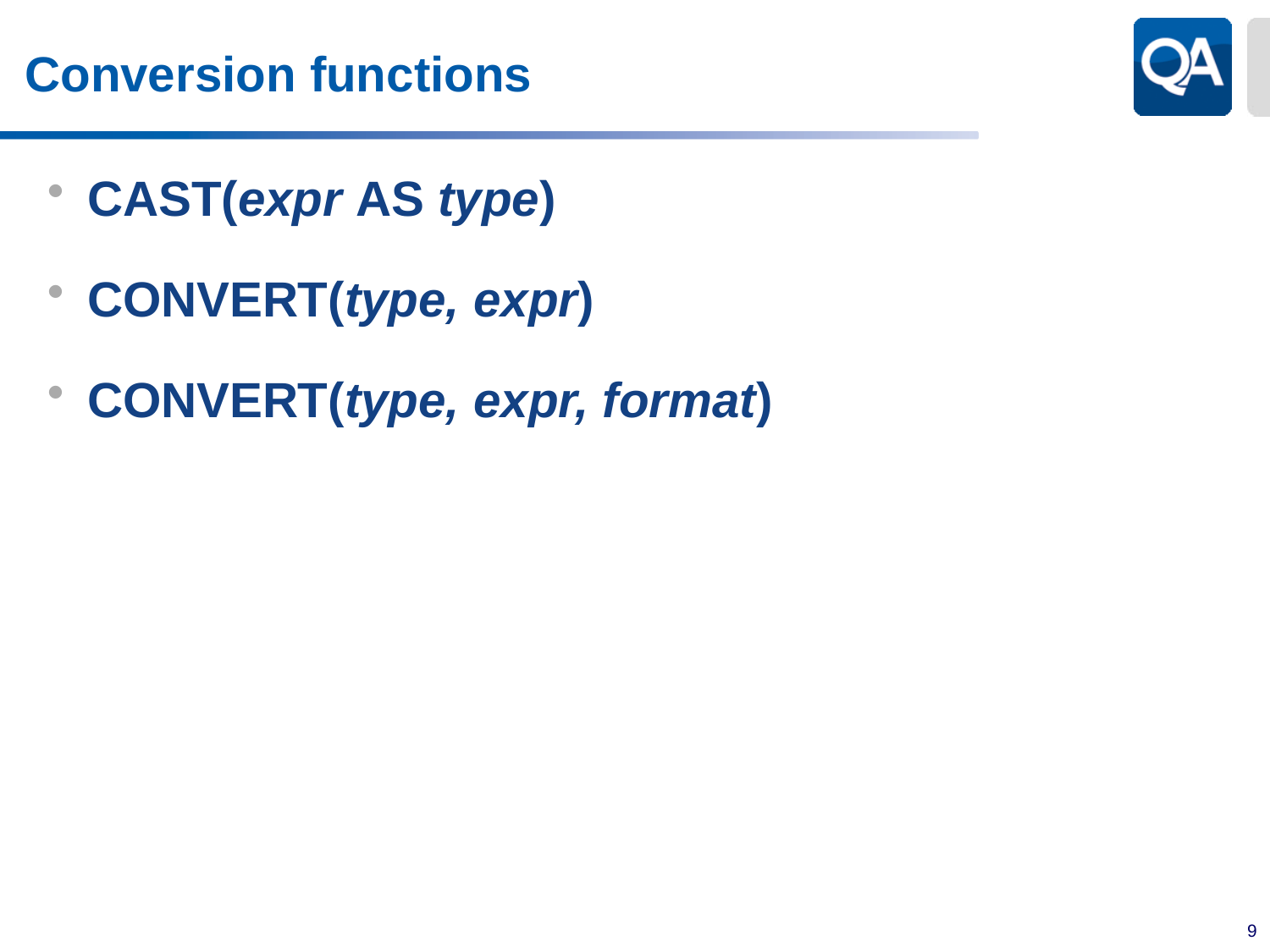

# Conversion functions
CAST(expr AS type)
CONVERT(type, expr)
CONVERT(type, expr, format)